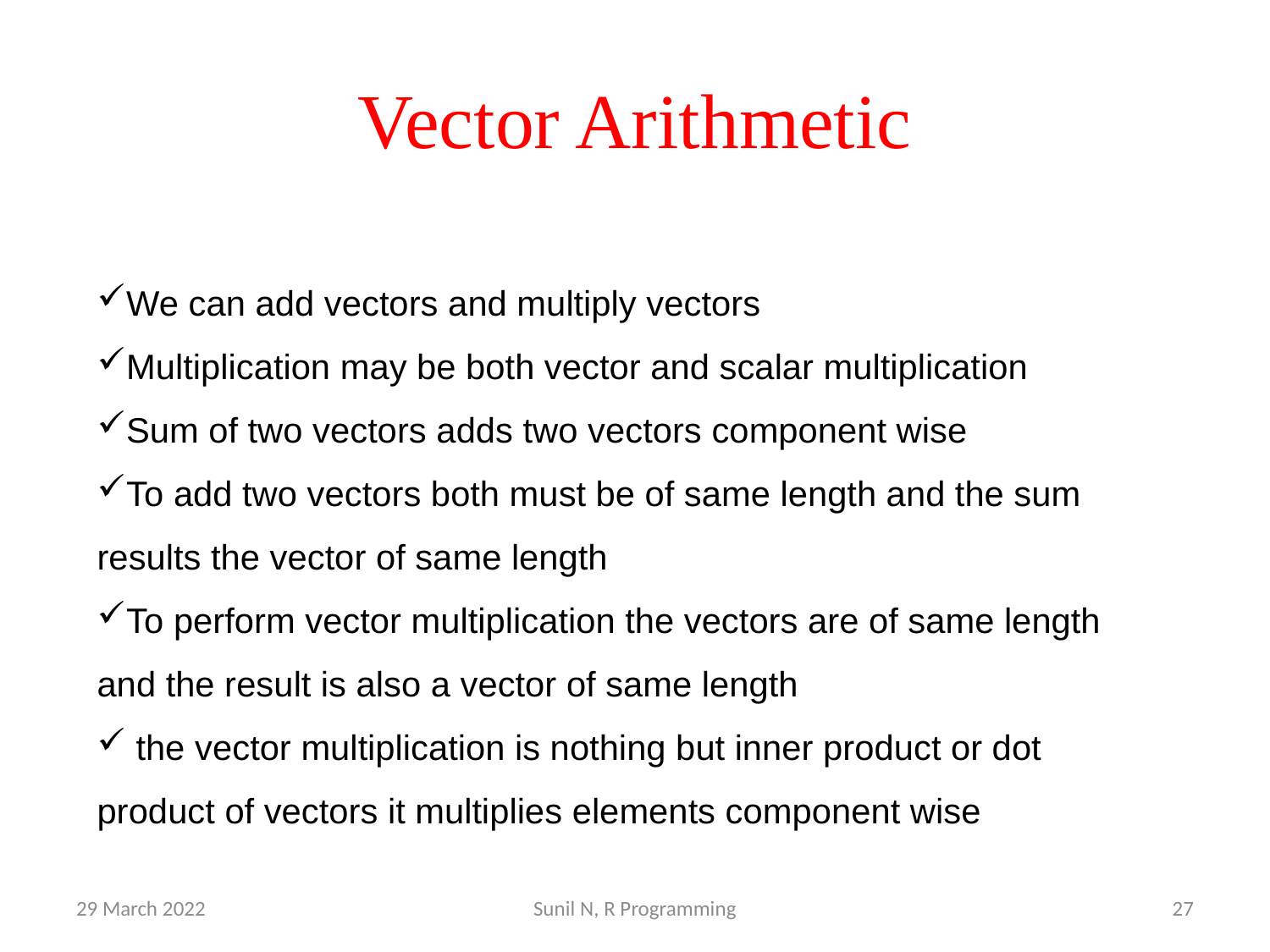

# Vector Arithmetic
We can add vectors and multiply vectors
Multiplication may be both vector and scalar multiplication
Sum of two vectors adds two vectors component wise
To add two vectors both must be of same length and the sum results the vector of same length
To perform vector multiplication the vectors are of same length and the result is also a vector of same length
 the vector multiplication is nothing but inner product or dot product of vectors it multiplies elements component wise
29 March 2022
Sunil N, R Programming
27